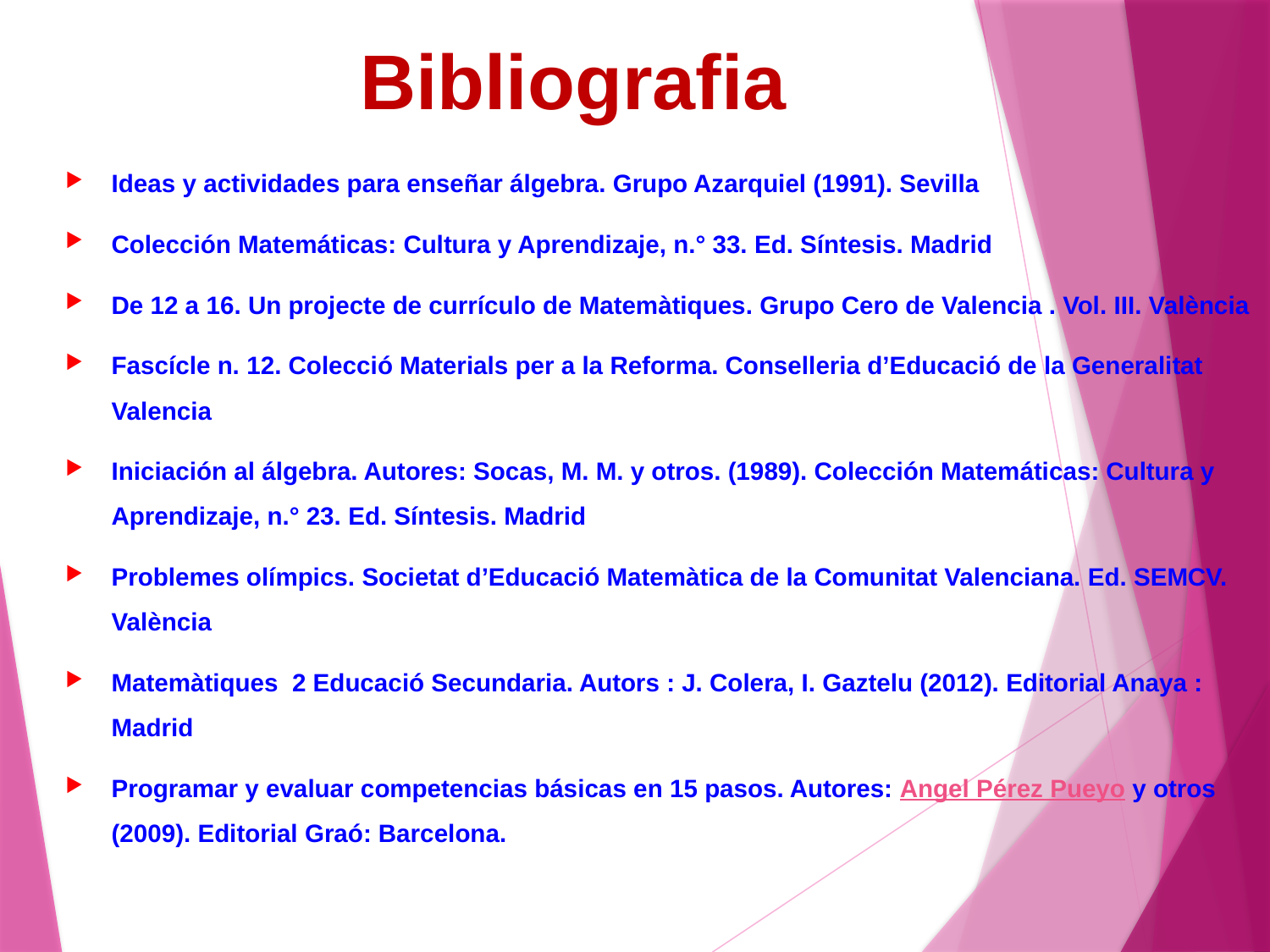

Bibliografia
Ideas y actividades para enseñar álgebra. Grupo Azarquiel (1991). Sevilla
Colección Matemáticas: Cultura y Aprendizaje, n.° 33. Ed. Síntesis. Madrid
De 12 a 16. Un projecte de currículo de Matemàtiques. Grupo Cero de Valencia . Vol. III. València
Fascícle n. 12. Colecció Materials per a la Reforma. Conselleria d’Educació de la Generalitat Valencia
Iniciación al álgebra. Autores: Socas, M. M. y otros. (1989). Colección Matemáticas: Cultura y Aprendizaje, n.° 23. Ed. Síntesis. Madrid
Problemes olímpics. Societat d’Educació Matemàtica de la Comunitat Valenciana. Ed. SEMCV. València
Matemàtiques  2 Educació Secundaria. Autors : J. Colera, I. Gaztelu (2012). Editorial Anaya : Madrid
Programar y evaluar competencias básicas en 15 pasos. Autores: Angel Pérez Pueyo y otros (2009). Editorial Graó: Barcelona.